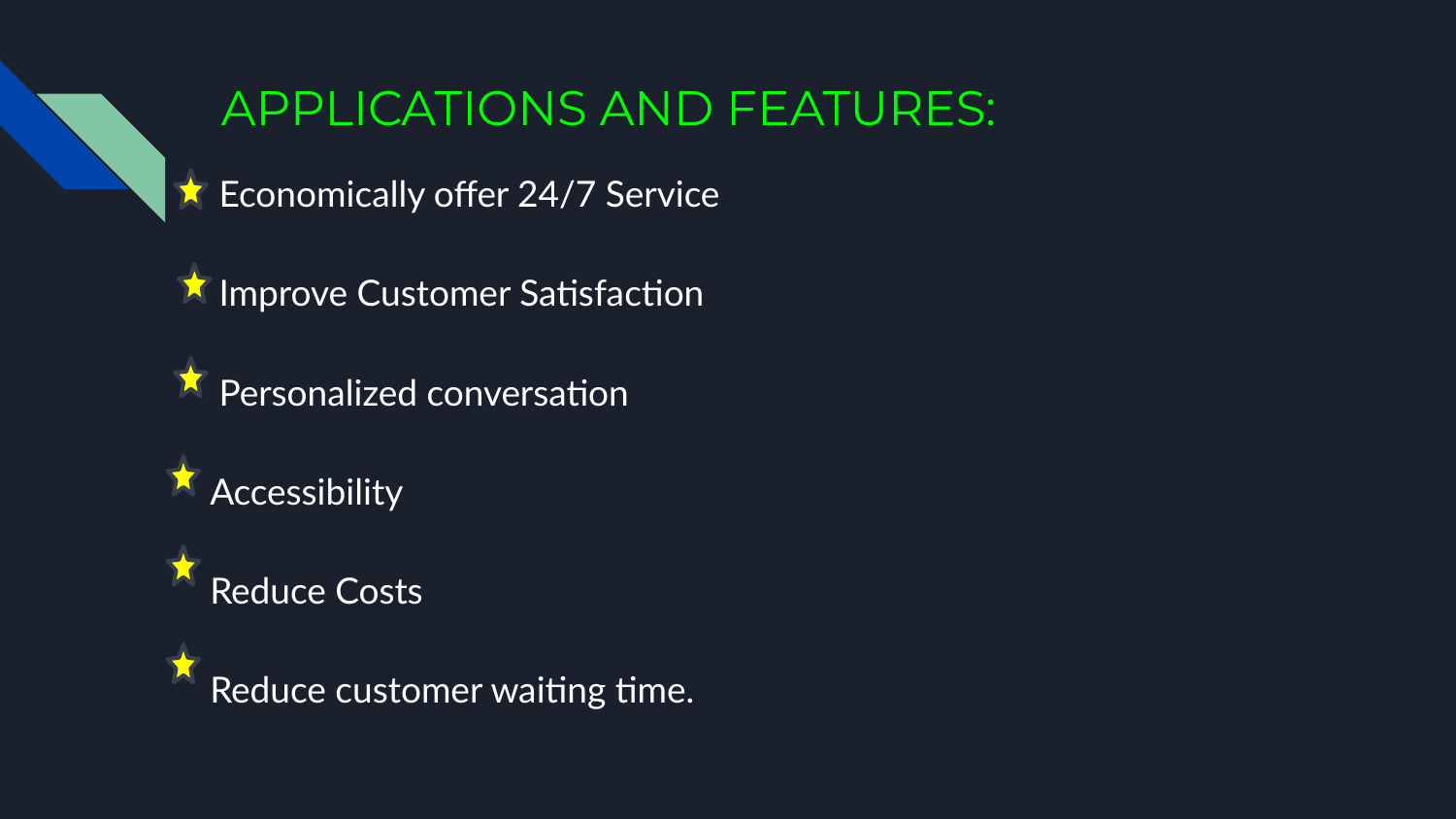

# APPLICATIONS AND FEATURES:
    Economically offer 24/7 Service

    Improve Customer Satisfaction

    Personalized conversation

   Accessibility

   Reduce Costs

   Reduce customer waiting time.